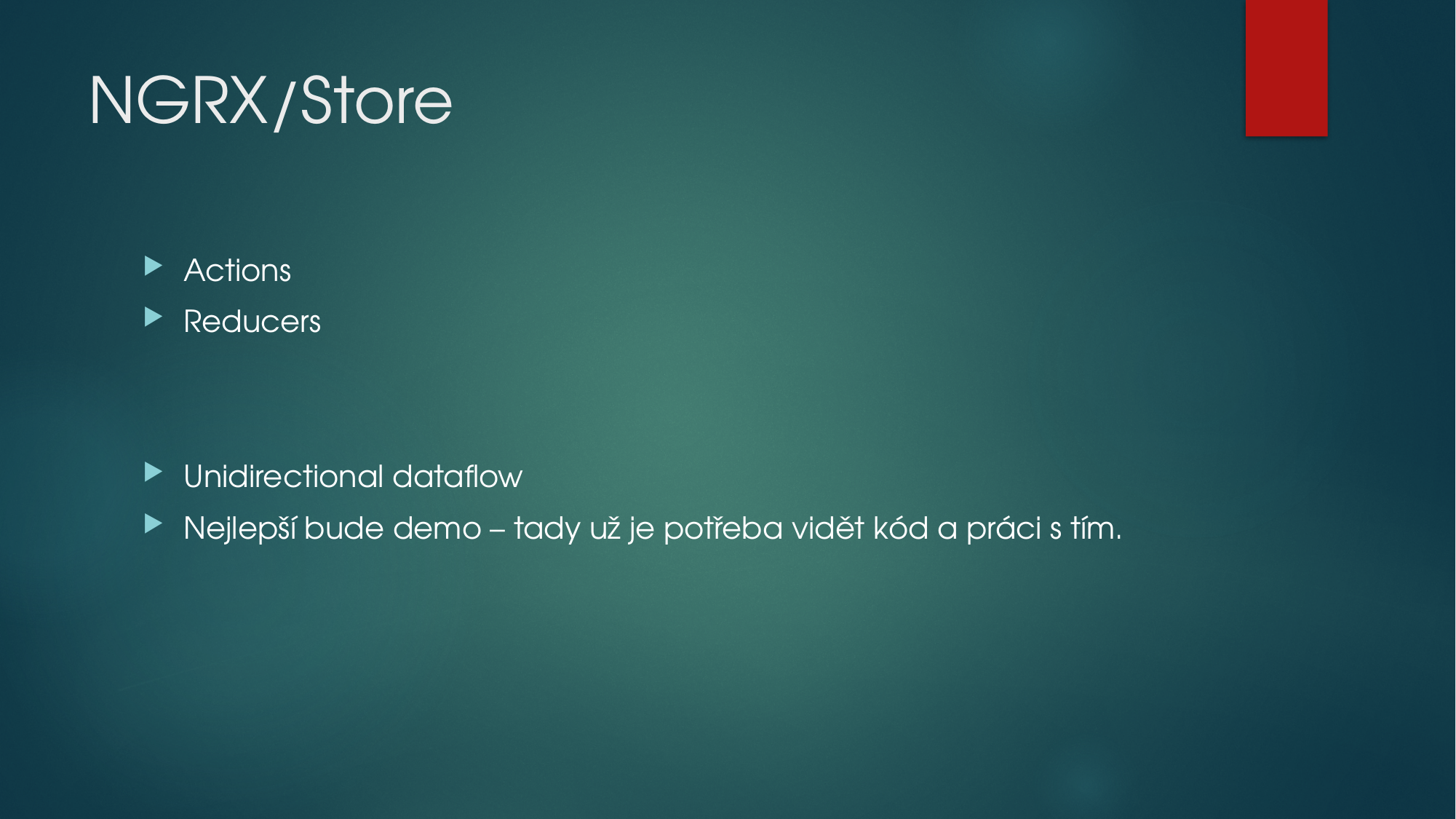

# NGRX/Store
Actions
Reducers

Unidirectional dataflow
Nejlepší bude demo – tady už je potřeba vidět kód a práci s tím.